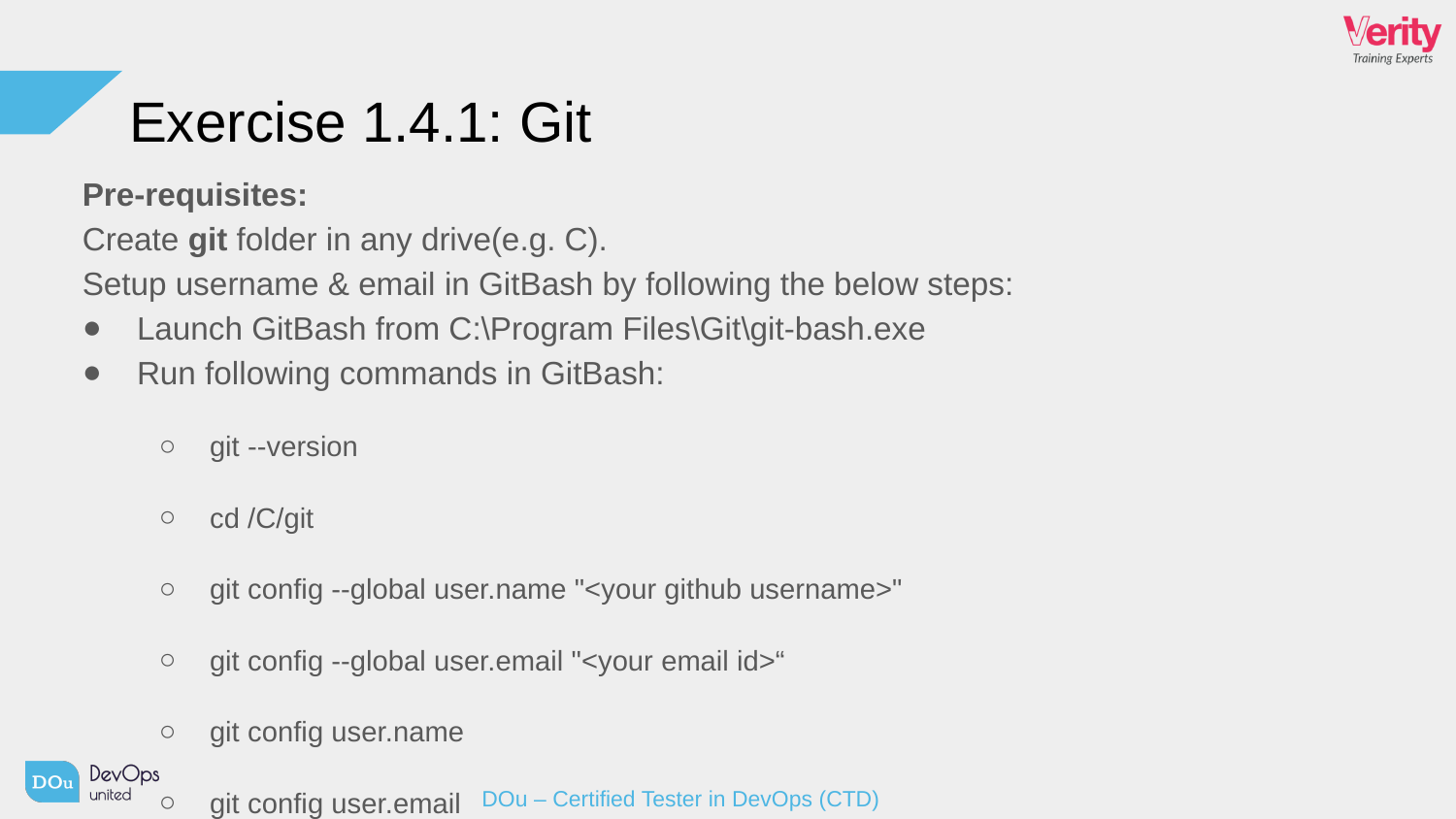

# Exercise 1.4.1: Git
Pre-requisites:
Create git folder in any drive(e.g. C).
Setup username & email in GitBash by following the below steps:
Launch GitBash from C:\Program Files\Git\git-bash.exe
Run following commands in GitBash:
git --version
cd /C/git
git config --global user.name "<your github username>"
git config --global user.email "<your email id>“
git config user.name
git config user.email